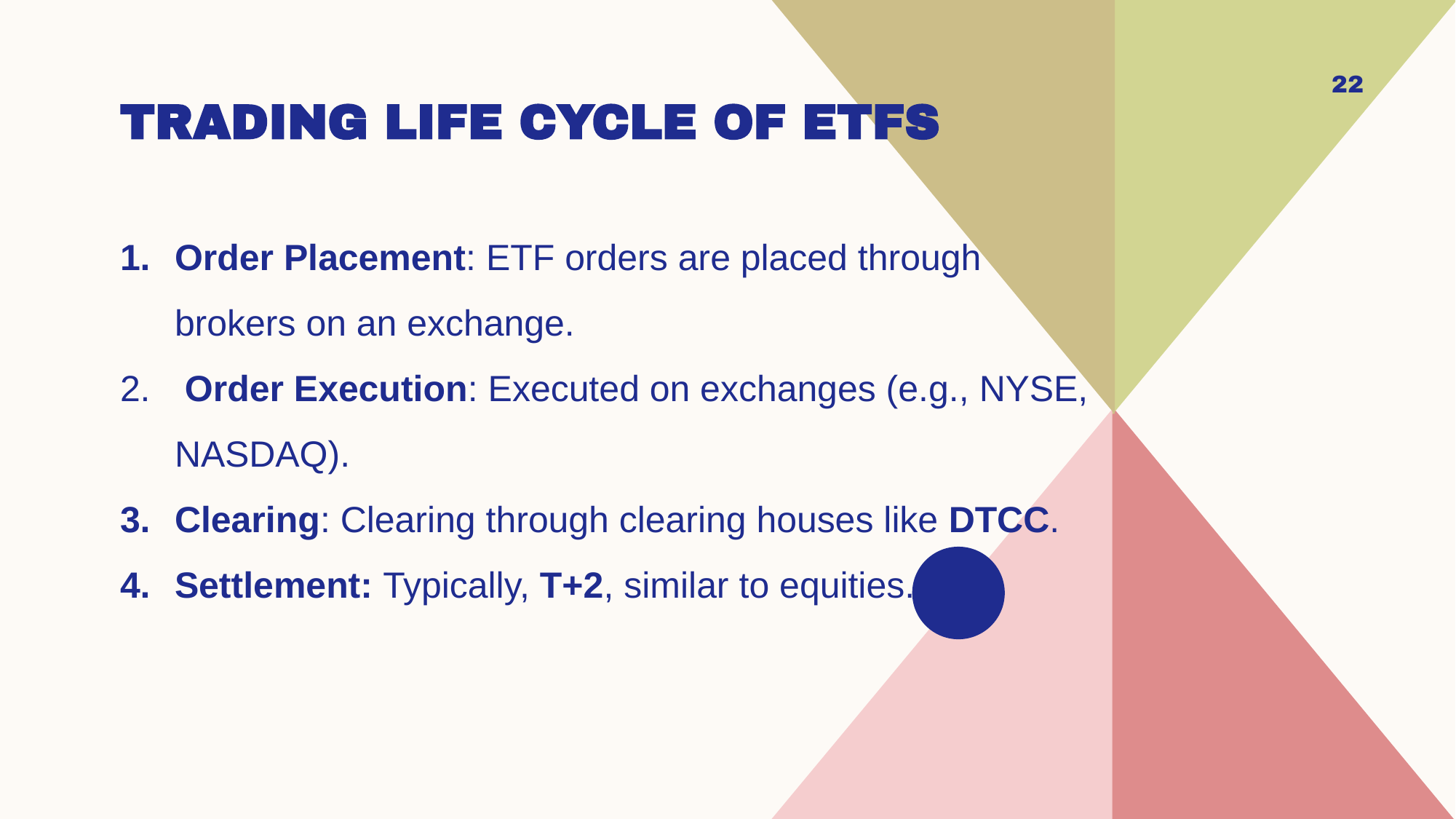

22
# Trading Life Cycle of ETFs
Order Placement: ETF orders are placed through brokers on an exchange.
 Order Execution: Executed on exchanges (e.g., NYSE, NASDAQ).
Clearing: Clearing through clearing houses like DTCC.
Settlement: Typically, T+2, similar to equities.